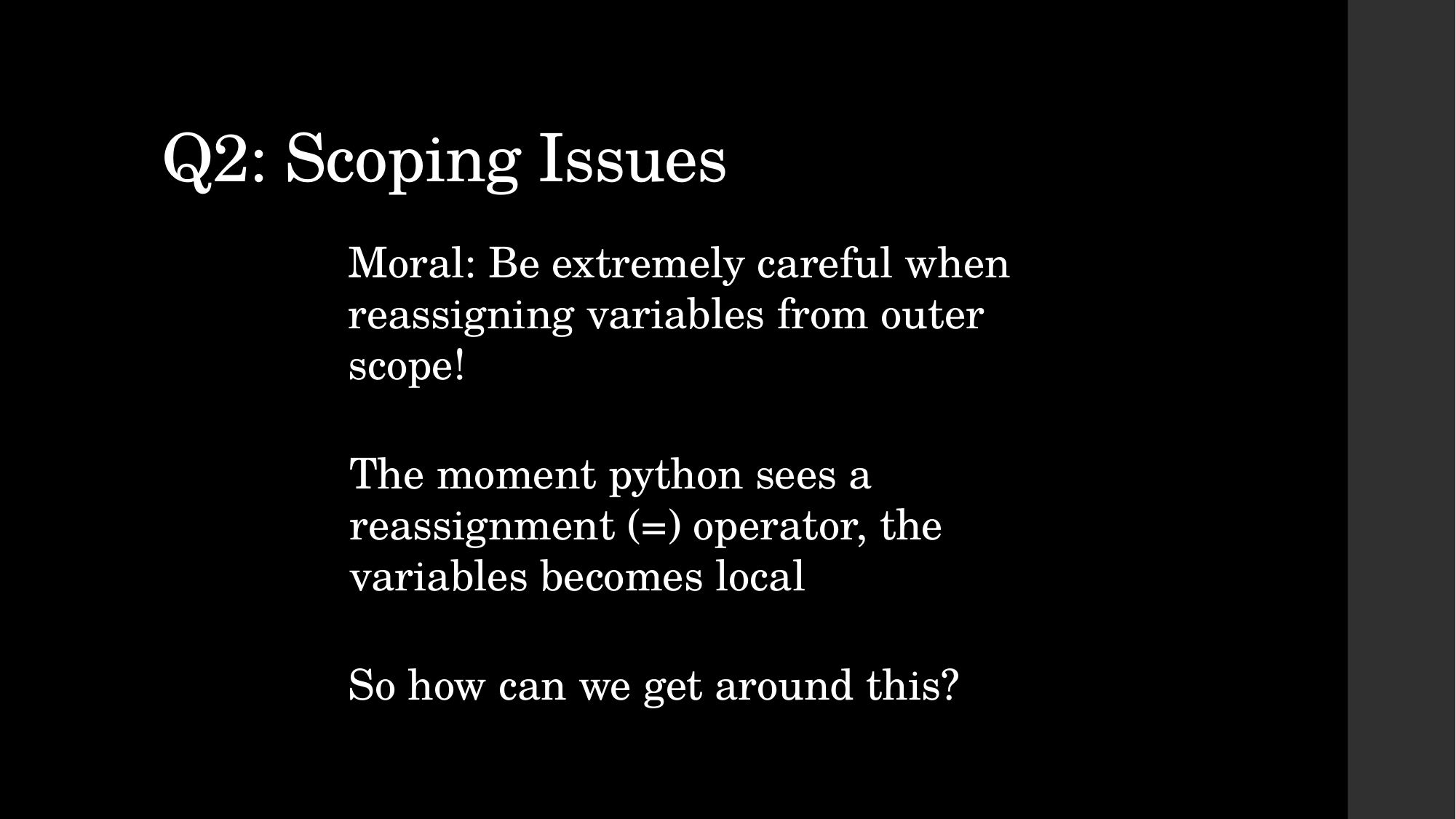

# Q2: Scoping Issues
Moral: Be extremely careful when reassigning variables from outer scope!
The moment python sees a reassignment (=) operator, the variables becomes local
So how can we get around this?